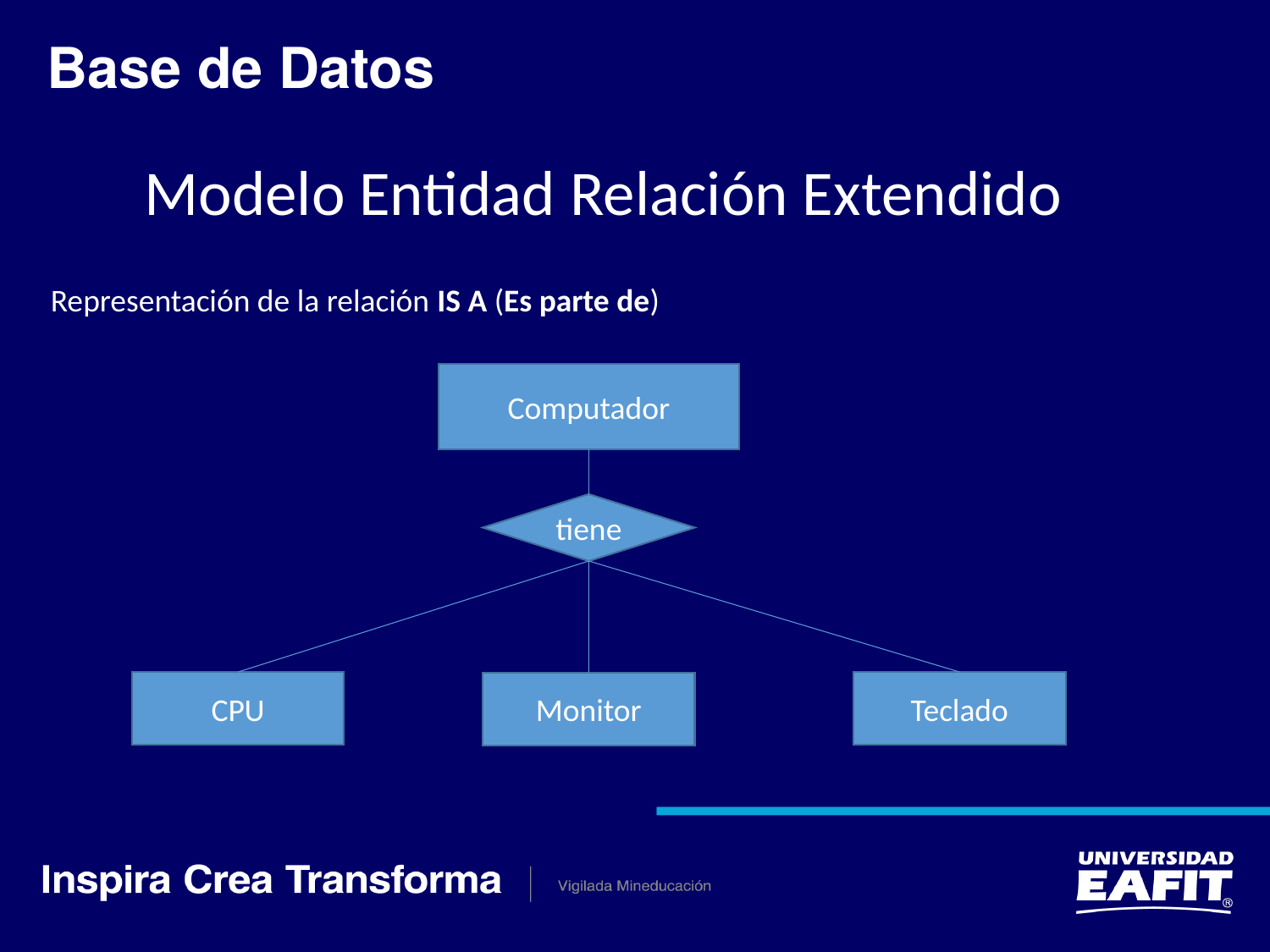

Base de Datos
Modelo Entidad Relación Extendido
Representación de la relación IS A (Es parte de)
Computador
tiene
CPU
Teclado
Monitor